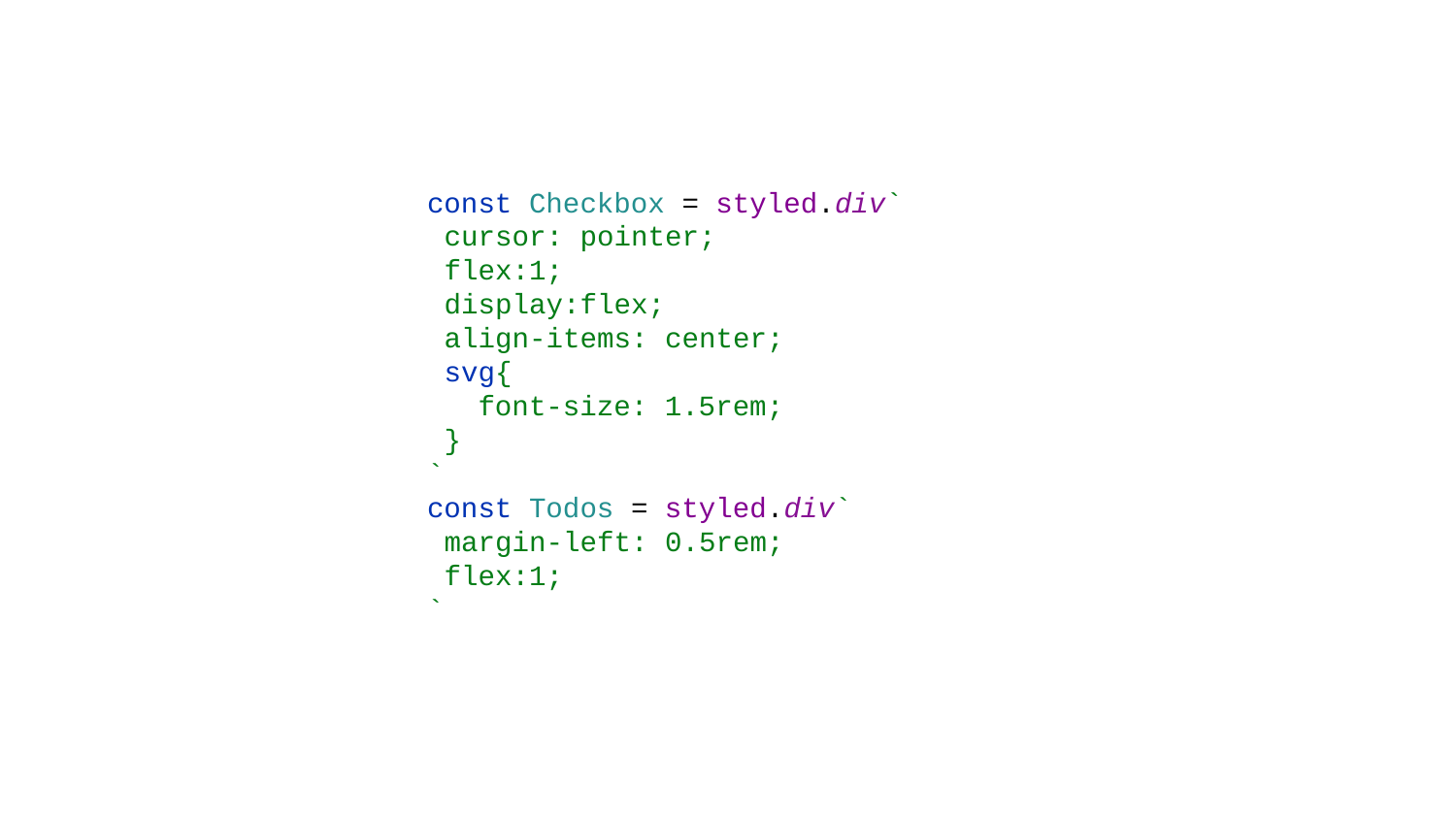

const Checkbox = styled.div`
 cursor: pointer;
 flex:1;
 display:flex;
 align-items: center;
 svg{
   font-size: 1.5rem;
 }
`
const Todos = styled.div`
 margin-left: 0.5rem;
 flex:1;
`